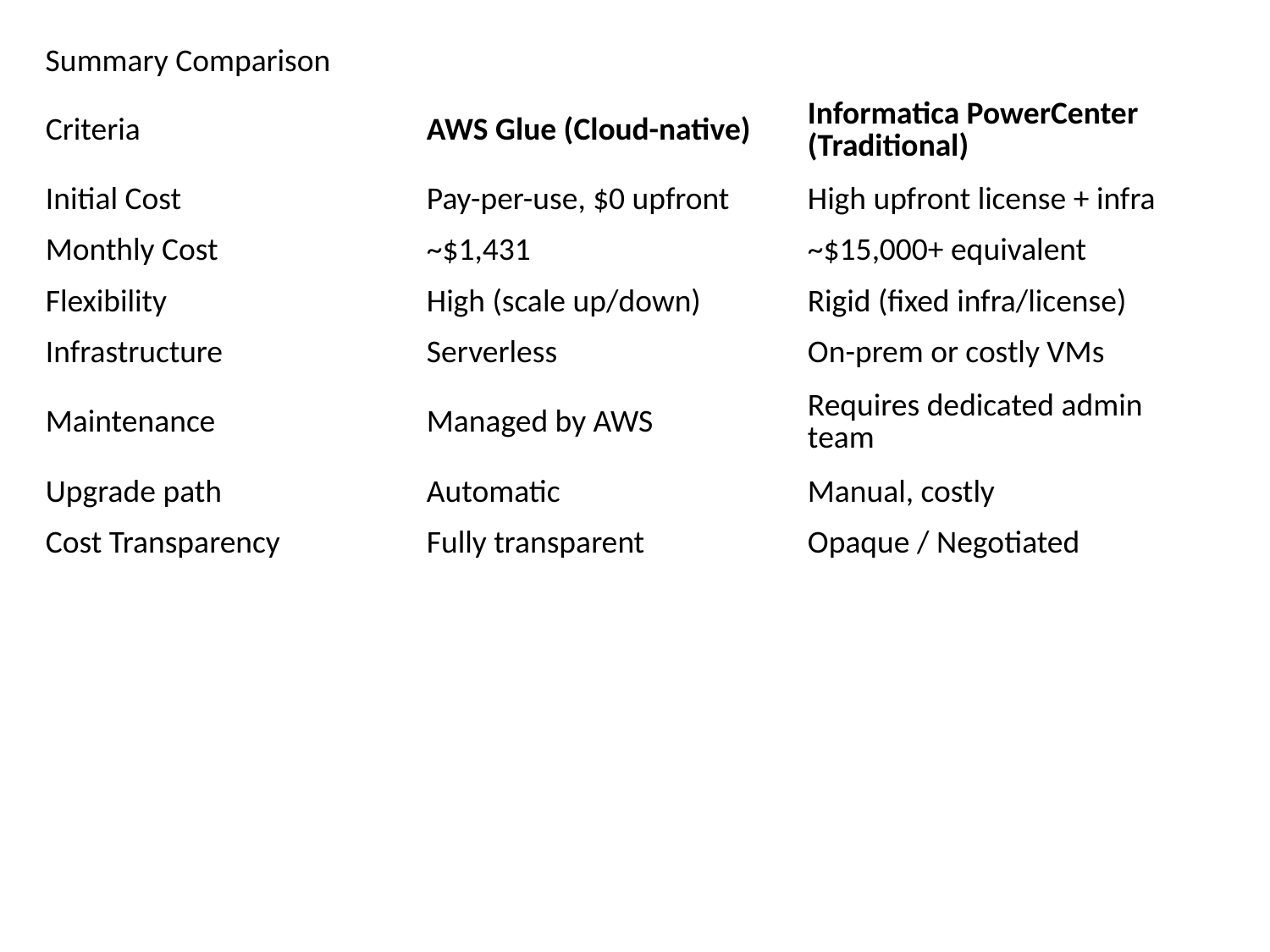

Summary Comparison
| Criteria | AWS Glue (Cloud-native) | Informatica PowerCenter (Traditional) |
| --- | --- | --- |
| Initial Cost | Pay-per-use, $0 upfront | High upfront license + infra |
| Monthly Cost | ~$1,431 | ~$15,000+ equivalent |
| Flexibility | High (scale up/down) | Rigid (fixed infra/license) |
| Infrastructure | Serverless | On-prem or costly VMs |
| Maintenance | Managed by AWS | Requires dedicated admin team |
| Upgrade path | Automatic | Manual, costly |
| Cost Transparency | Fully transparent | Opaque / Negotiated |